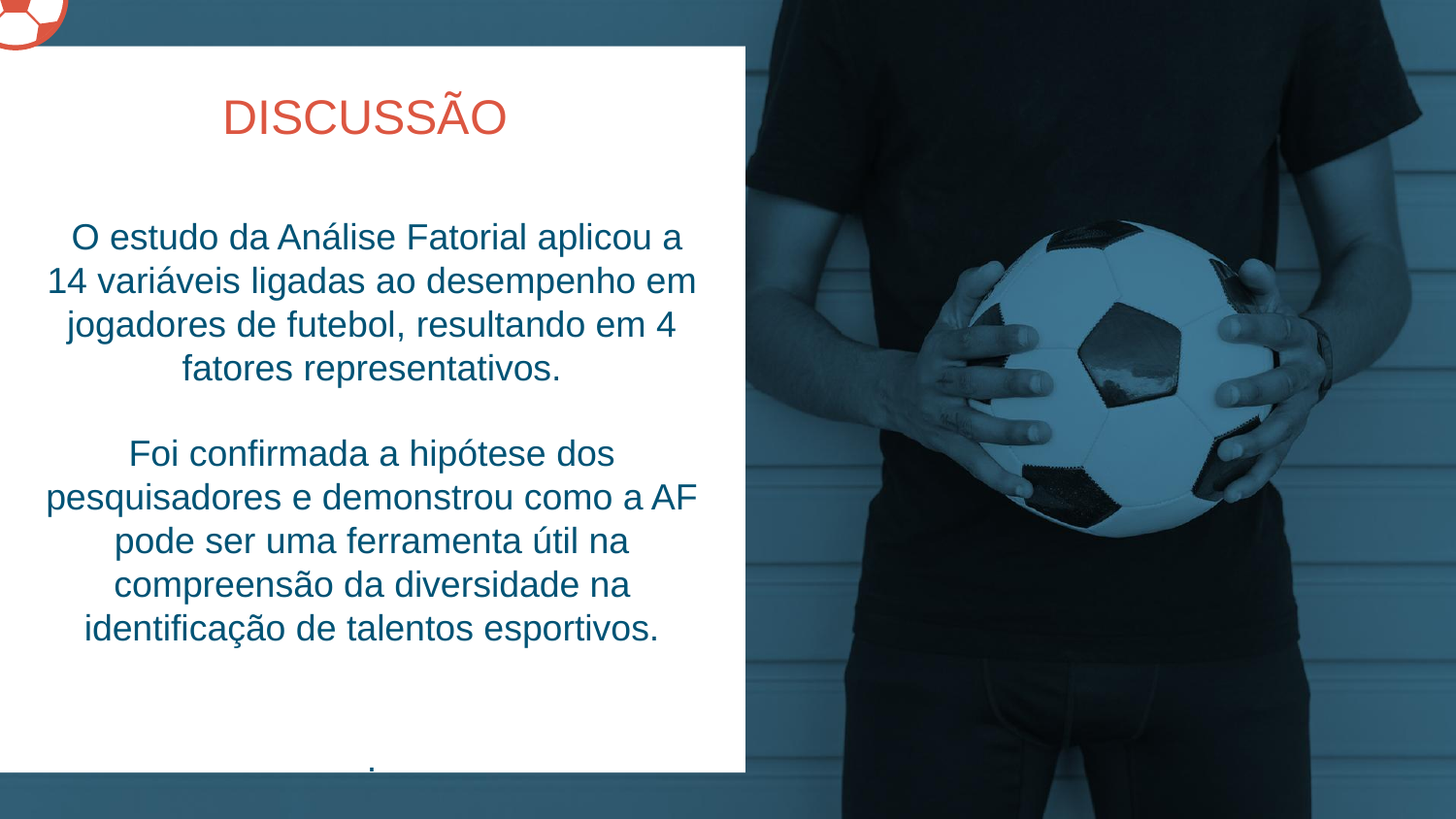

# DISCUSSÃO
 O estudo da Análise Fatorial aplicou a 14 variáveis ligadas ao desempenho em jogadores de futebol, resultando em 4 fatores representativos.
Foi confirmada a hipótese dos pesquisadores e demonstrou como a AF pode ser uma ferramenta útil na compreensão da diversidade na identificação de talentos esportivos.

.